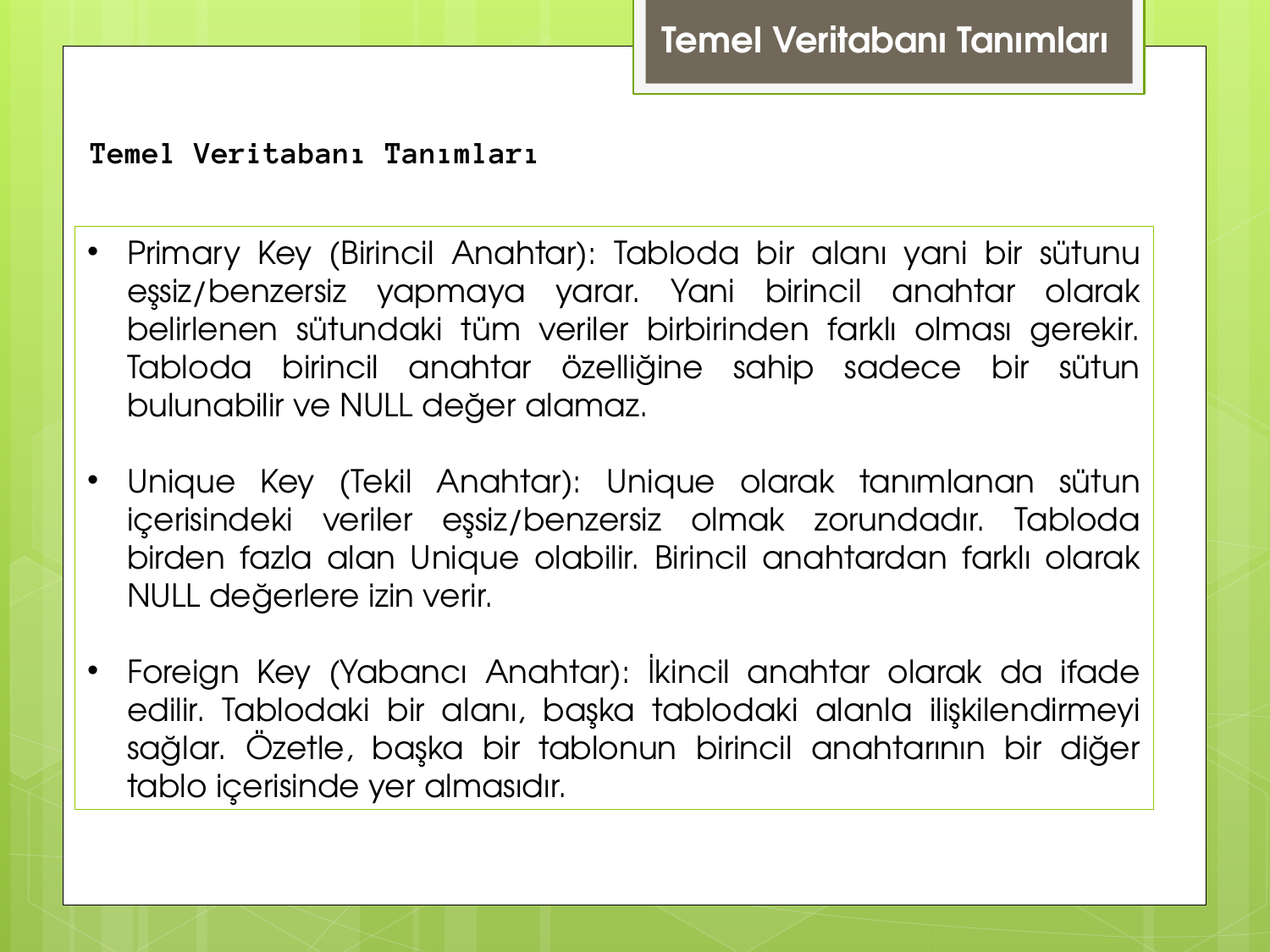

Temel Veritabanı Tanımları

Temel Veritabanı Tanımları
Primary Key (Birincil Anahtar): Tabloda bir alanı yani bir sütunu eşsiz/benzersiz yapmaya yarar. Yani birincil anahtar olarak belirlenen sütundaki tüm veriler birbirinden farklı olması gerekir. Tabloda birincil anahtar özelliğine sahip sadece bir sütun bulunabilir ve NULL değer alamaz.

Unique Key (Tekil Anahtar): Unique olarak tanımlanan sütun içerisindeki veriler eşsiz/benzersiz olmak zorundadır. Tabloda birden fazla alan Unique olabilir. Birincil anahtardan farklı olarak NULL değerlere izin verir.

Foreign Key (Yabancı Anahtar): İkincil anahtar olarak da ifade edilir. Tablodaki bir alanı, başka tablodaki alanla ilişkilendirmeyi sağlar. Özetle, başka bir tablonun birincil anahtarının bir diğer tablo içerisinde yer almasıdır.